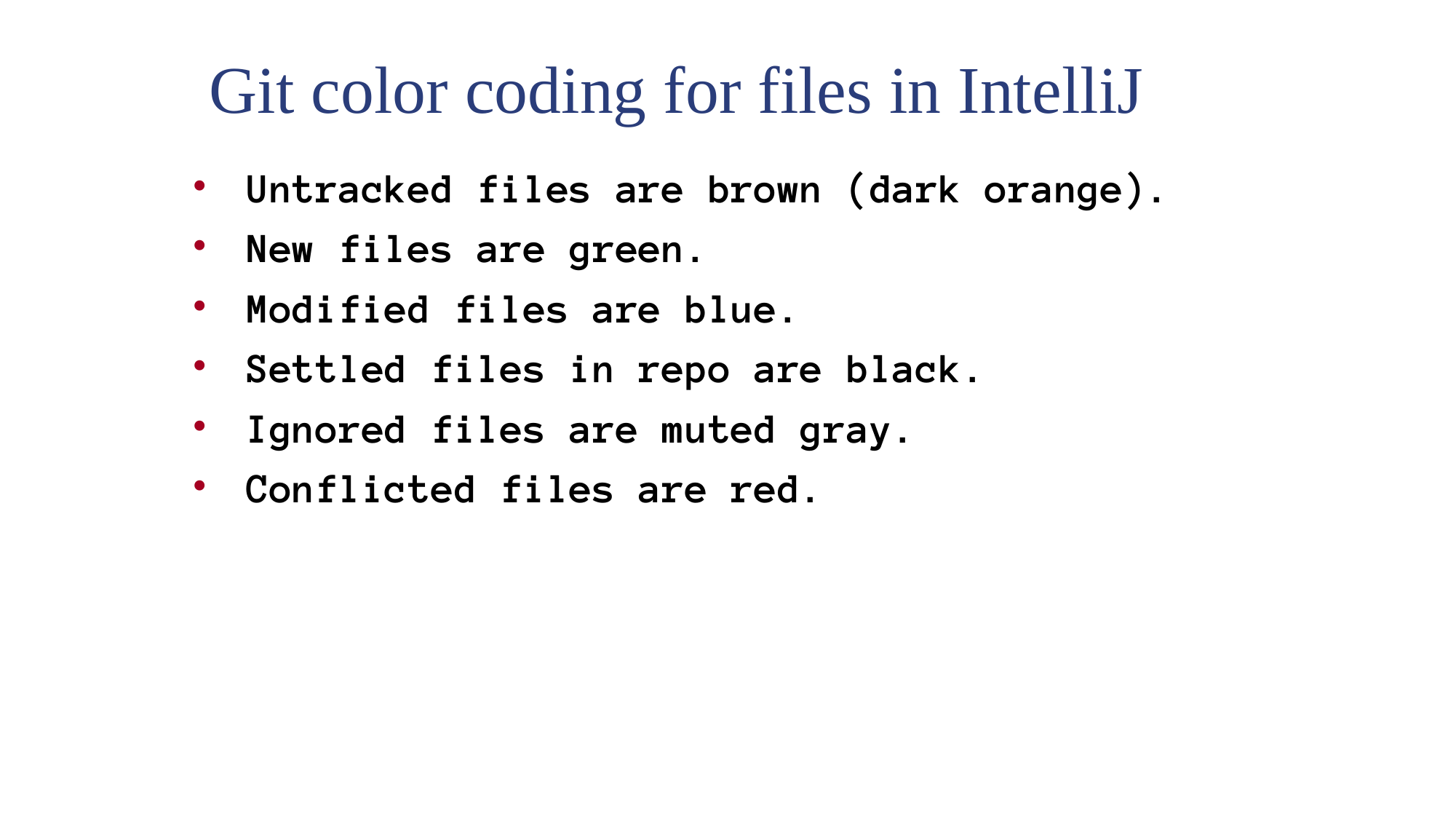

Git color coding for files in IntelliJ
Untracked files are brown (dark orange).
New files are green.
Modified files are blue.
Settled files in repo are black.
Ignored files are muted gray.
Conflicted files are red.